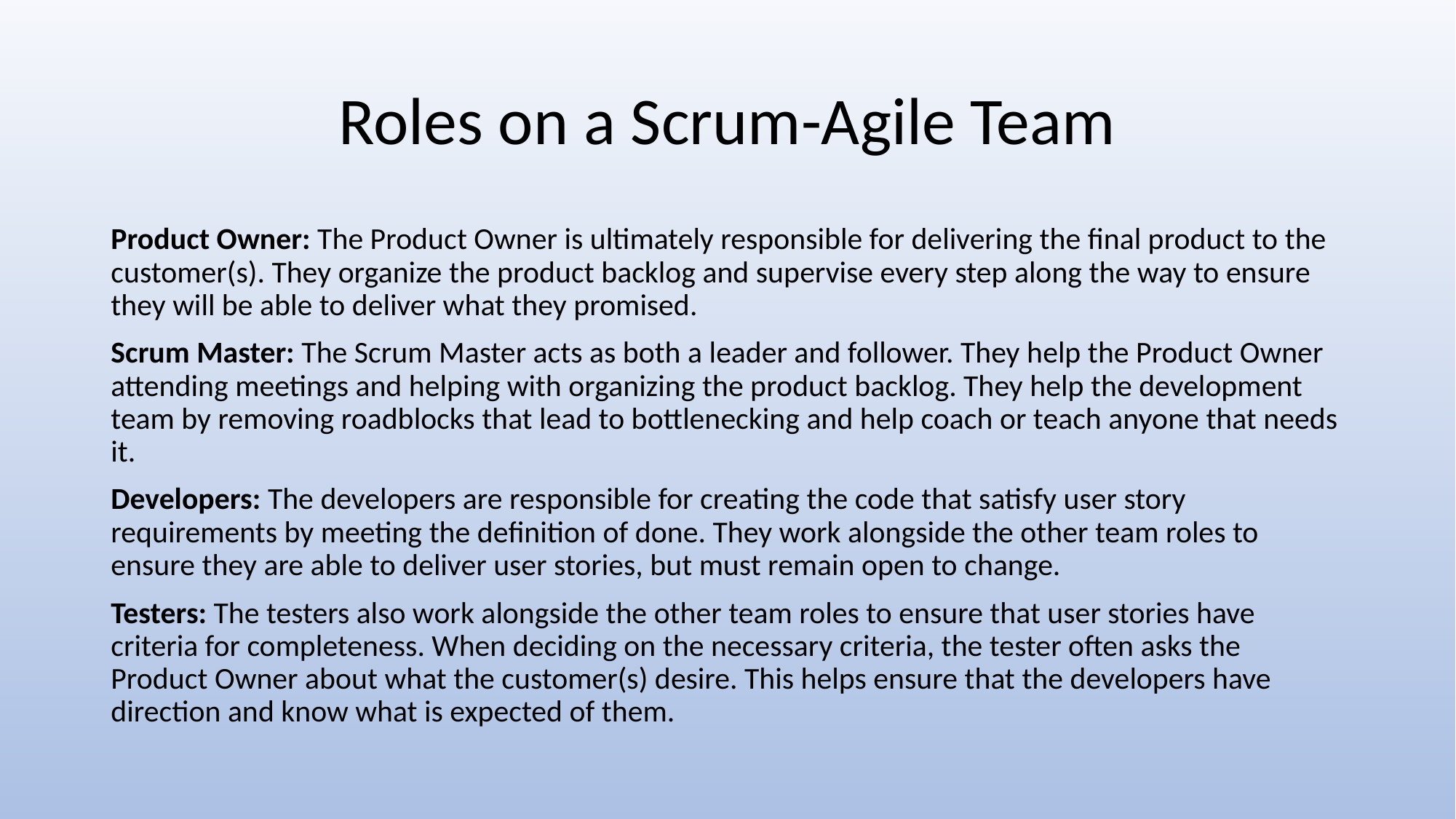

# Roles on a Scrum-Agile Team
Product Owner: The Product Owner is ultimately responsible for delivering the final product to the customer(s). They organize the product backlog and supervise every step along the way to ensure they will be able to deliver what they promised.
Scrum Master: The Scrum Master acts as both a leader and follower. They help the Product Owner attending meetings and helping with organizing the product backlog. They help the development team by removing roadblocks that lead to bottlenecking and help coach or teach anyone that needs it.
Developers: The developers are responsible for creating the code that satisfy user story requirements by meeting the definition of done. They work alongside the other team roles to ensure they are able to deliver user stories, but must remain open to change.
Testers: The testers also work alongside the other team roles to ensure that user stories have criteria for completeness. When deciding on the necessary criteria, the tester often asks the Product Owner about what the customer(s) desire. This helps ensure that the developers have direction and know what is expected of them.